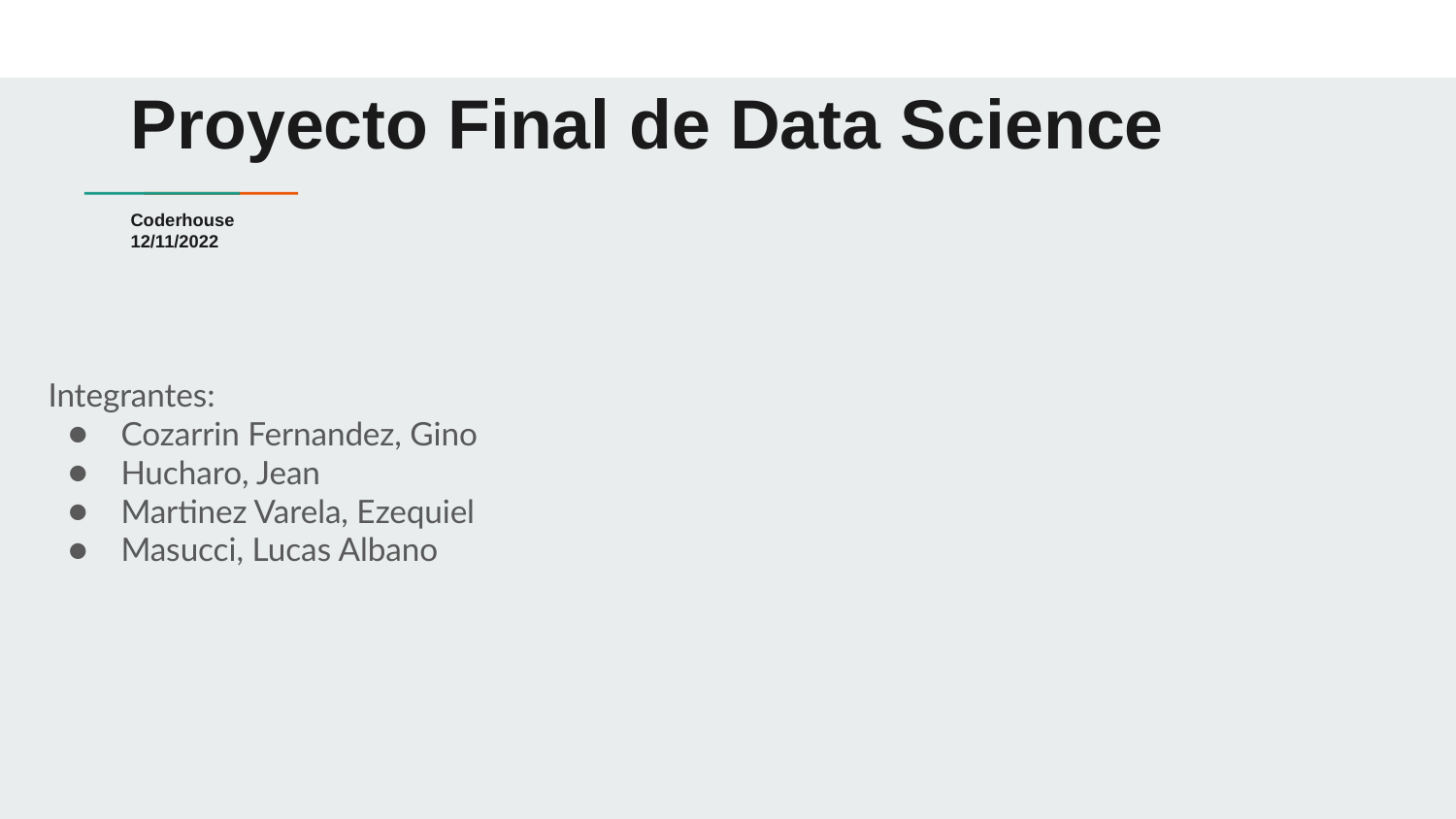

# Proyecto Final de Data Science

Coderhouse
12/11/2022

Integrantes:
Cozarrin Fernandez, Gino
Hucharo, Jean
Martinez Varela, Ezequiel
Masucci, Lucas Albano